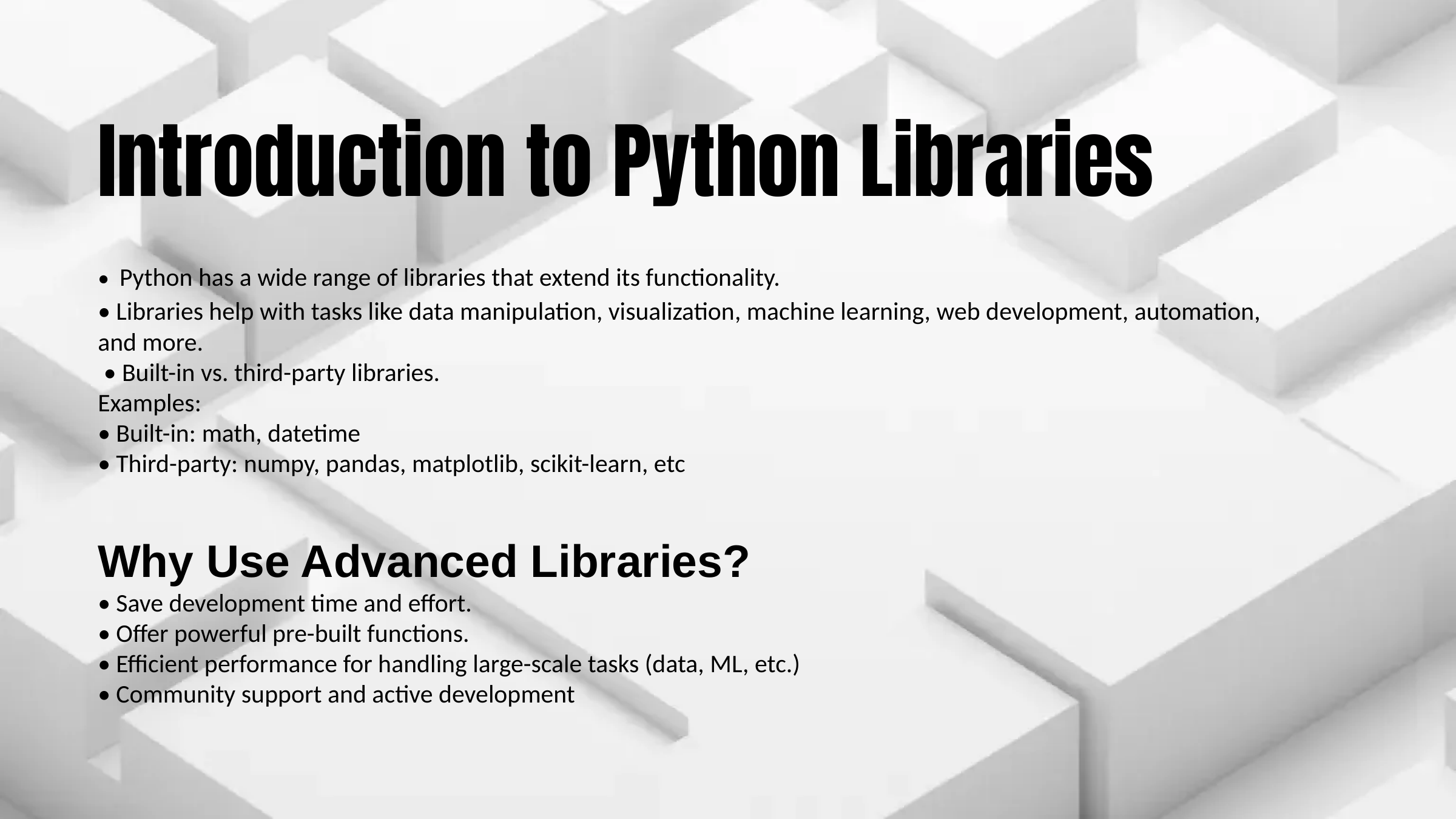

Introduction to Python Libraries

• Python has a wide range of libraries that extend its functionality.
• Libraries help with tasks like data manipulation, visualization, machine learning, web development, automation, and more.
 • Built-in vs. third-party libraries.
Examples:
• Built-in: math, datetime
• Third-party: numpy, pandas, matplotlib, scikit-learn, etc

Why Use Advanced Libraries?
• Save development time and effort.
• Offer powerful pre-built functions.
• Efficient performance for handling large-scale tasks (data, ML, etc.)
• Community support and active development